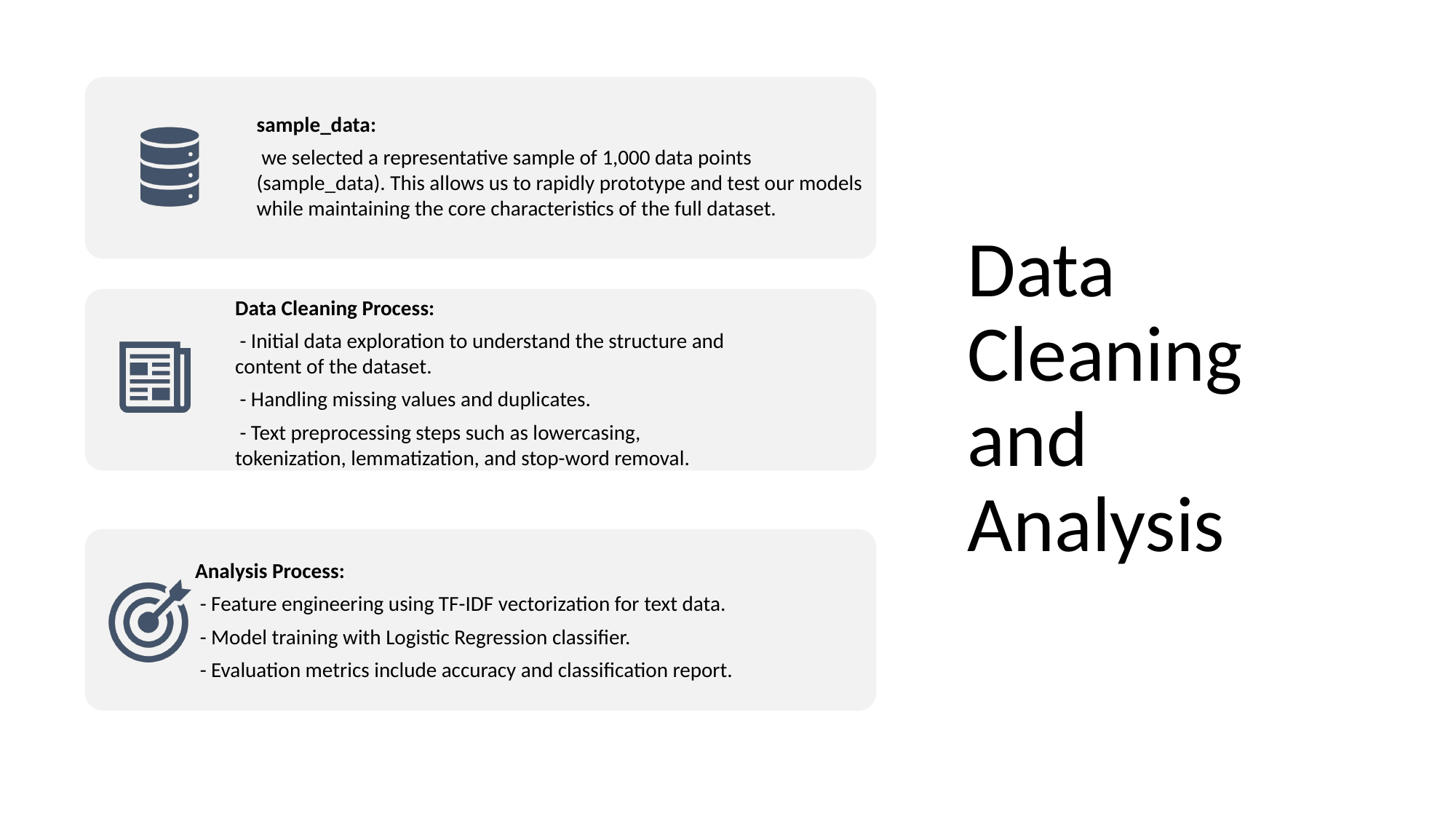

# Data Cleaning and Analysis
sample_data:
 we selected a representative sample of 1,000 data points (sample_data). This allows us to rapidly prototype and test our models while maintaining the core characteristics of the full dataset.
Data Cleaning Process:
 - Initial data exploration to understand the structure and content of the dataset.
 - Handling missing values and duplicates.
 - Text preprocessing steps such as lowercasing, tokenization, lemmatization, and stop-word removal.
Analysis Process:
 - Feature engineering using TF-IDF vectorization for text data.
 - Model training with Logistic Regression classifier.
 - Evaluation metrics include accuracy and classification report.